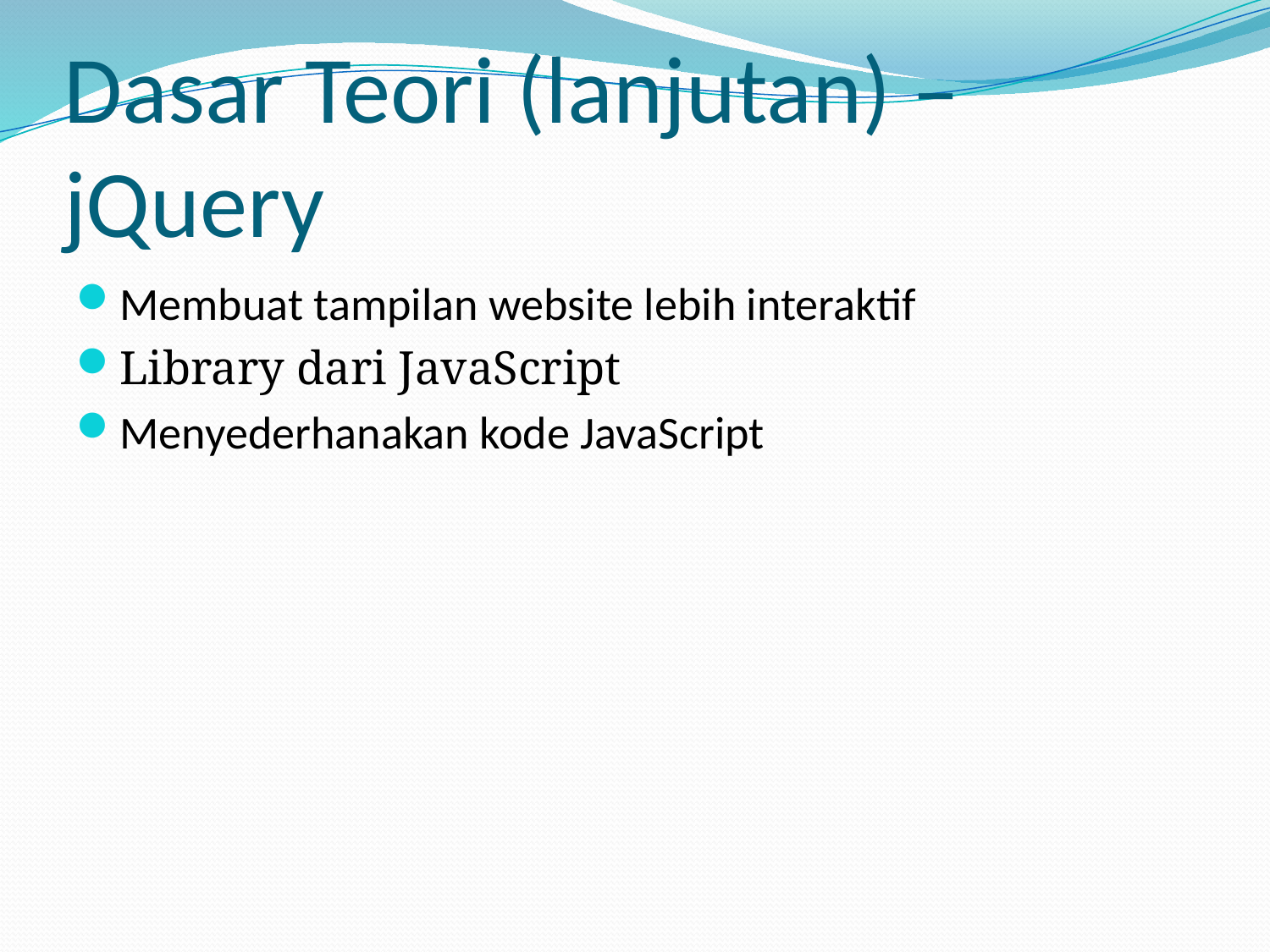

# Dasar Teori (lanjutan) – jQuery
Membuat tampilan website lebih interaktif
Library dari JavaScript
Menyederhanakan kode JavaScript